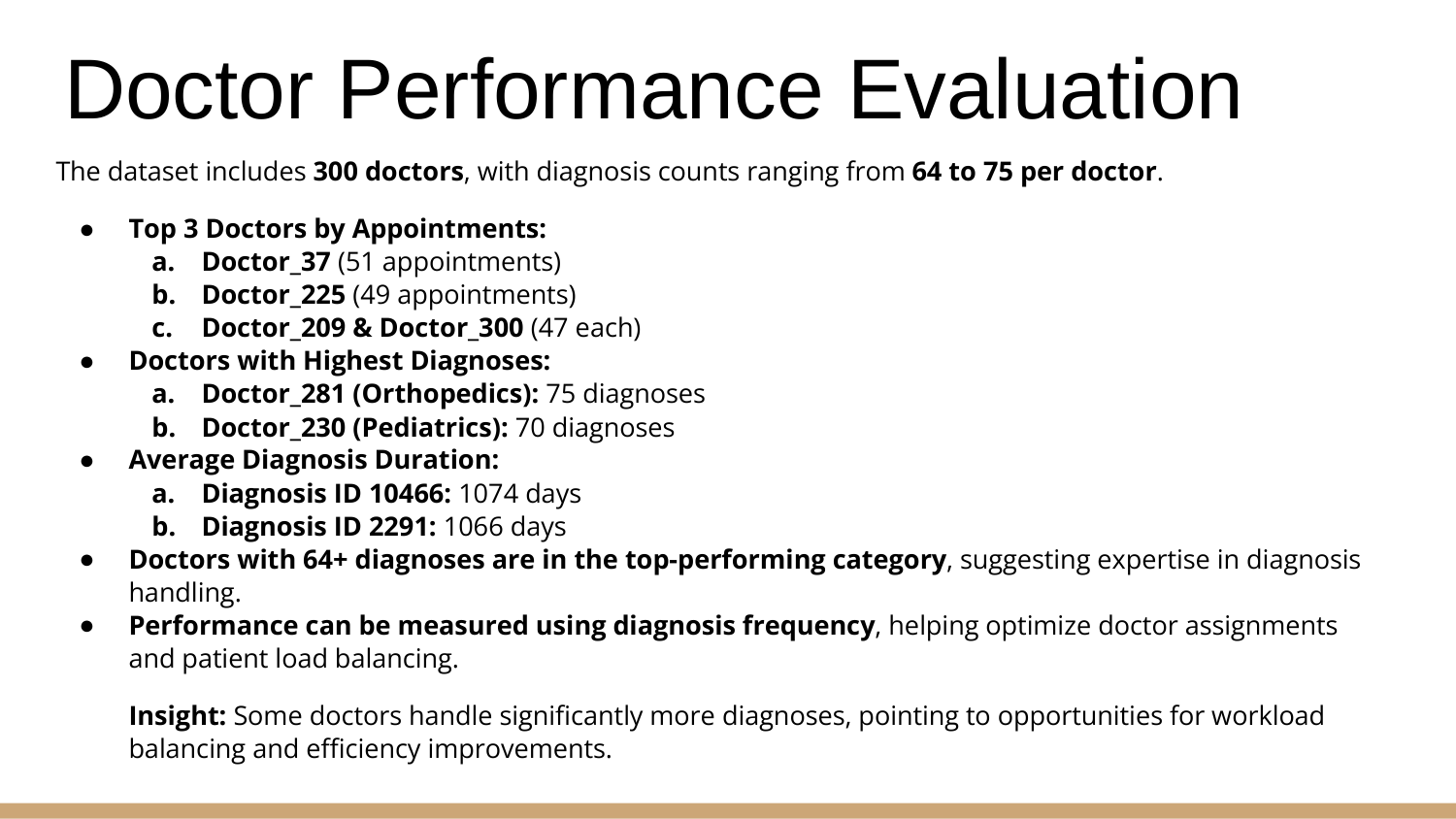

# Doctor Performance Evaluation
The dataset includes 300 doctors, with diagnosis counts ranging from 64 to 75 per doctor.
Top 3 Doctors by Appointments:
Doctor_37 (51 appointments)
Doctor_225 (49 appointments)
Doctor_209 & Doctor_300 (47 each)
Doctors with Highest Diagnoses:
Doctor_281 (Orthopedics): 75 diagnoses
Doctor_230 (Pediatrics): 70 diagnoses
Average Diagnosis Duration:
Diagnosis ID 10466: 1074 days
Diagnosis ID 2291: 1066 days
Doctors with 64+ diagnoses are in the top-performing category, suggesting expertise in diagnosis handling.
Performance can be measured using diagnosis frequency, helping optimize doctor assignments and patient load balancing.
Insight: Some doctors handle significantly more diagnoses, pointing to opportunities for workload balancing and efficiency improvements.